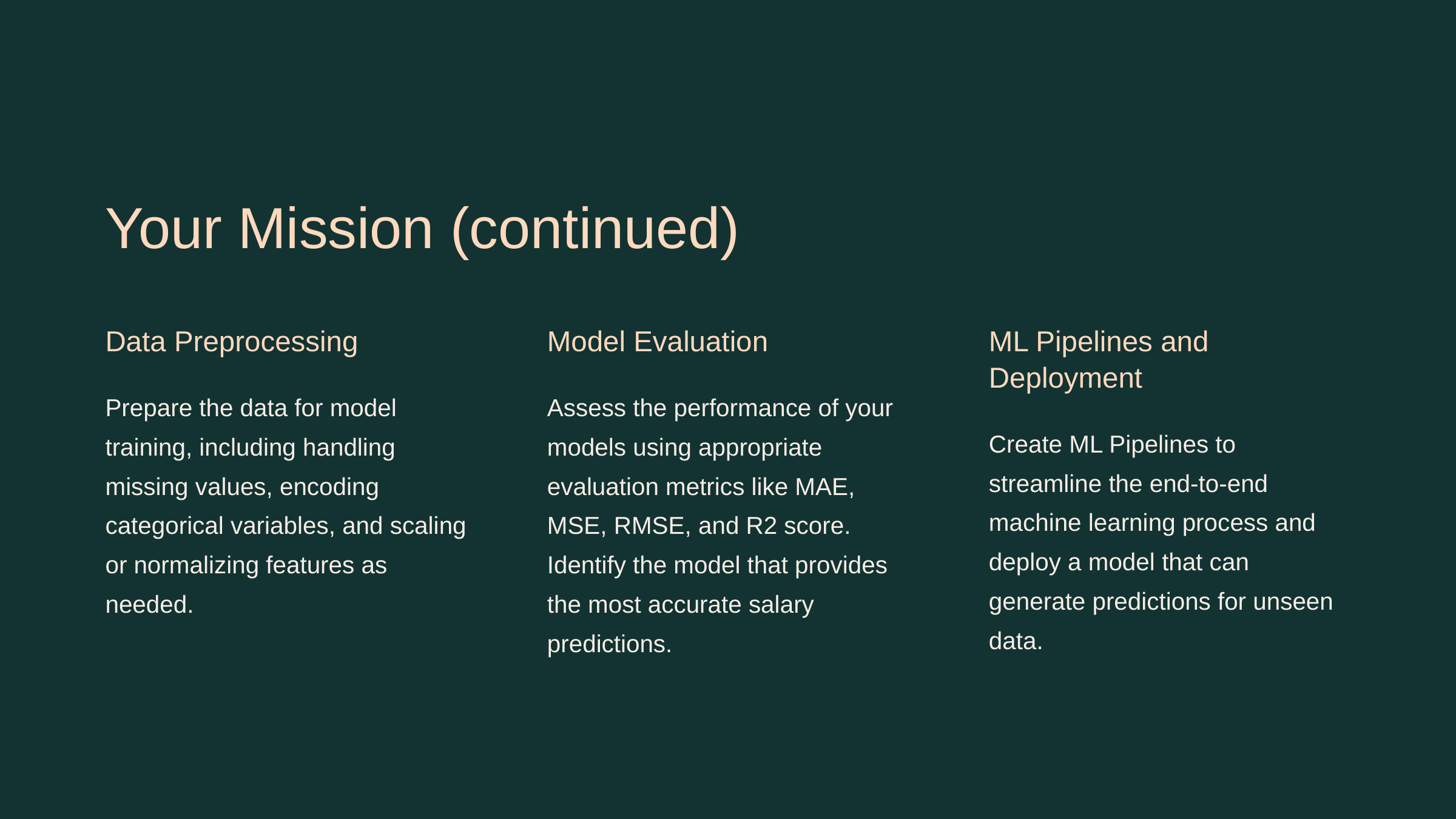

Your Mission (continued)
Data Preprocessing
Model Evaluation
ML Pipelines and Deployment
Prepare the data for model training, including handling missing values, encoding categorical variables, and scaling or normalizing features as needed.
Assess the performance of your models using appropriate evaluation metrics like MAE, MSE, RMSE, and R2 score. Identify the model that provides the most accurate salary predictions.
Create ML Pipelines to streamline the end-to-end machine learning process and deploy a model that can generate predictions for unseen data.